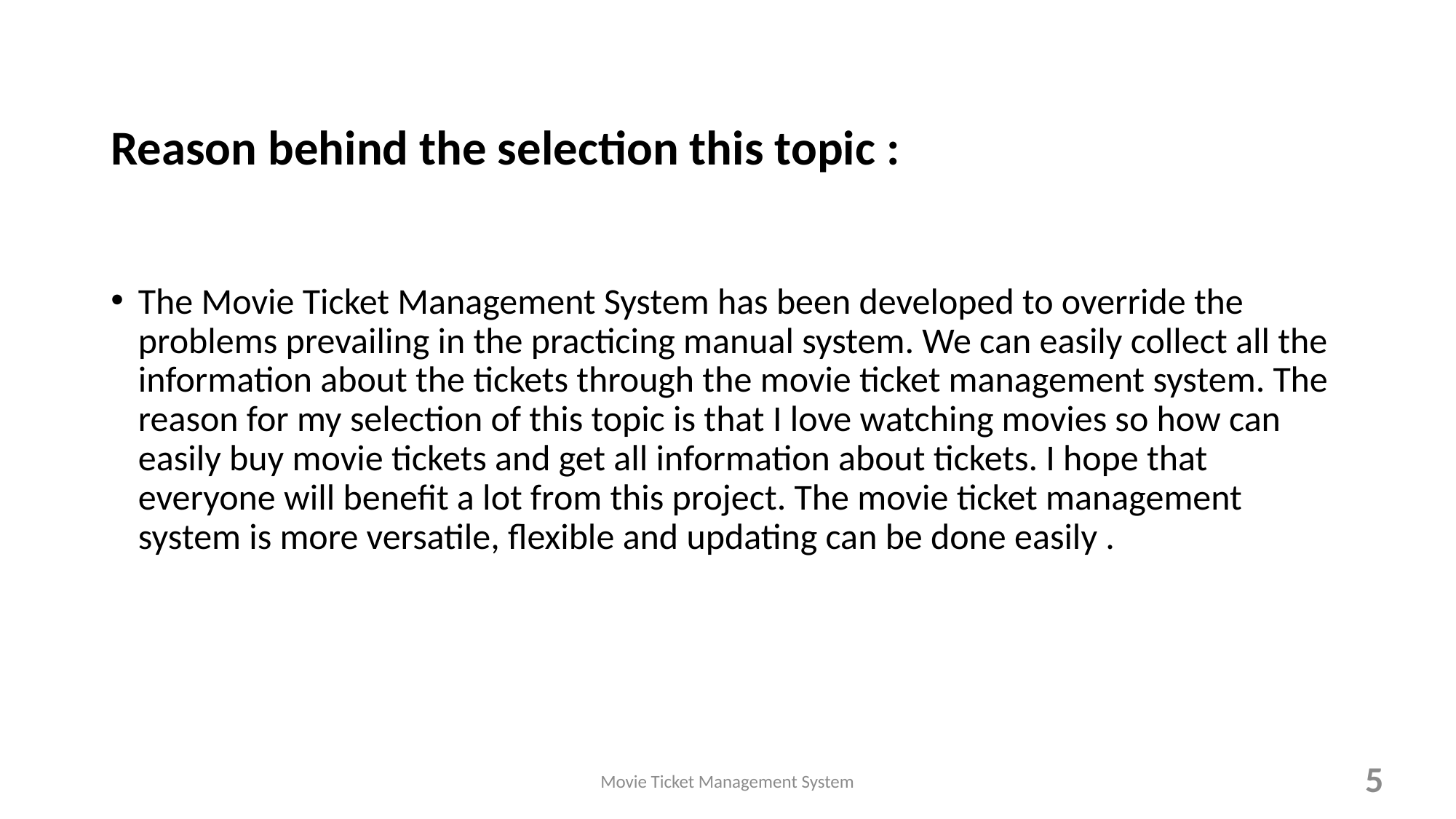

# Reason behind the selection this topic :

The Movie Ticket Management System has been developed to override the problems prevailing in the practicing manual system. We can easily collect all the information about the tickets through the movie ticket management system. The reason for my selection of this topic is that I love watching movies so how can easily buy movie tickets and get all information about tickets. I hope that everyone will benefit a lot from this project. The movie ticket management system is more versatile, flexible and updating can be done easily .
5
Movie Ticket Management System